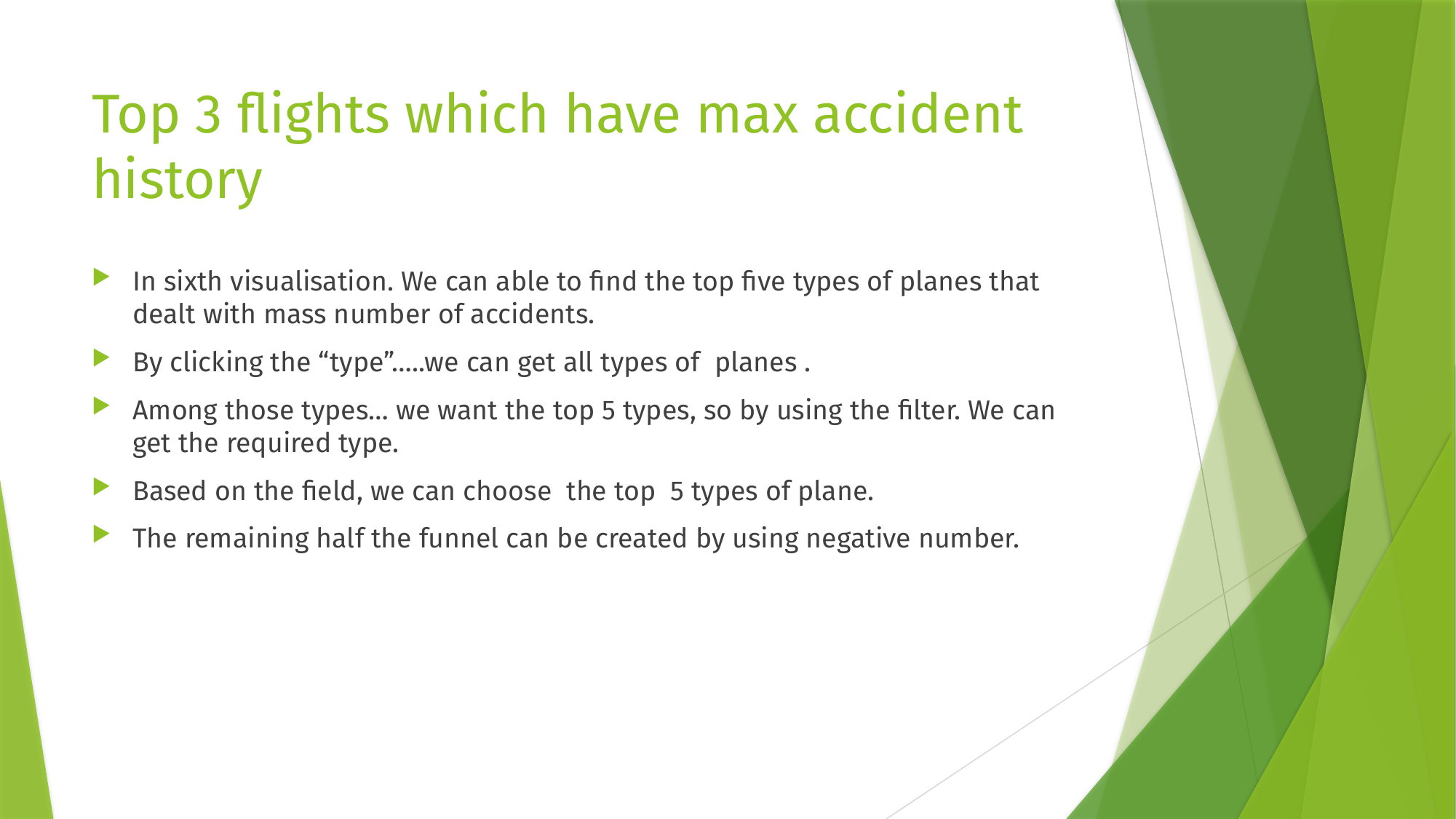

# Top 3 flights which have max accident history
In sixth visualisation. We can able to find the top five types of planes that dealt with mass number of accidents.
By clicking the “type”…..we can get all types of  planes .
Among those types… we want the top 5 types, so by using the filter. We can get the required type.
Based on the field, we can choose  the top  5 types of plane.
The remaining half the funnel can be created by using negative number.